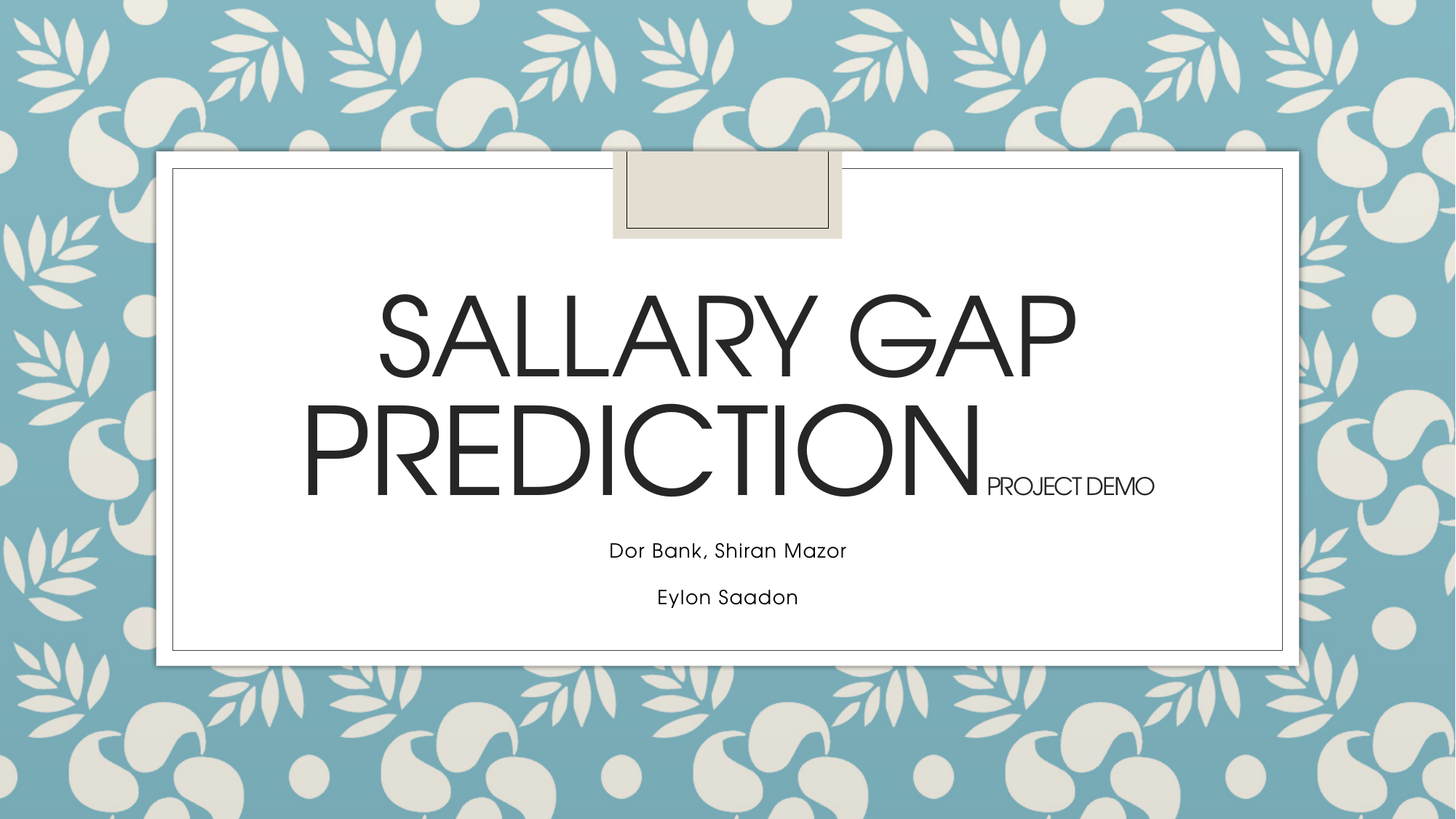

# Sallary gap predictionProject Demo

Dor Bank, Shiran Mazor

Eylon Saadon